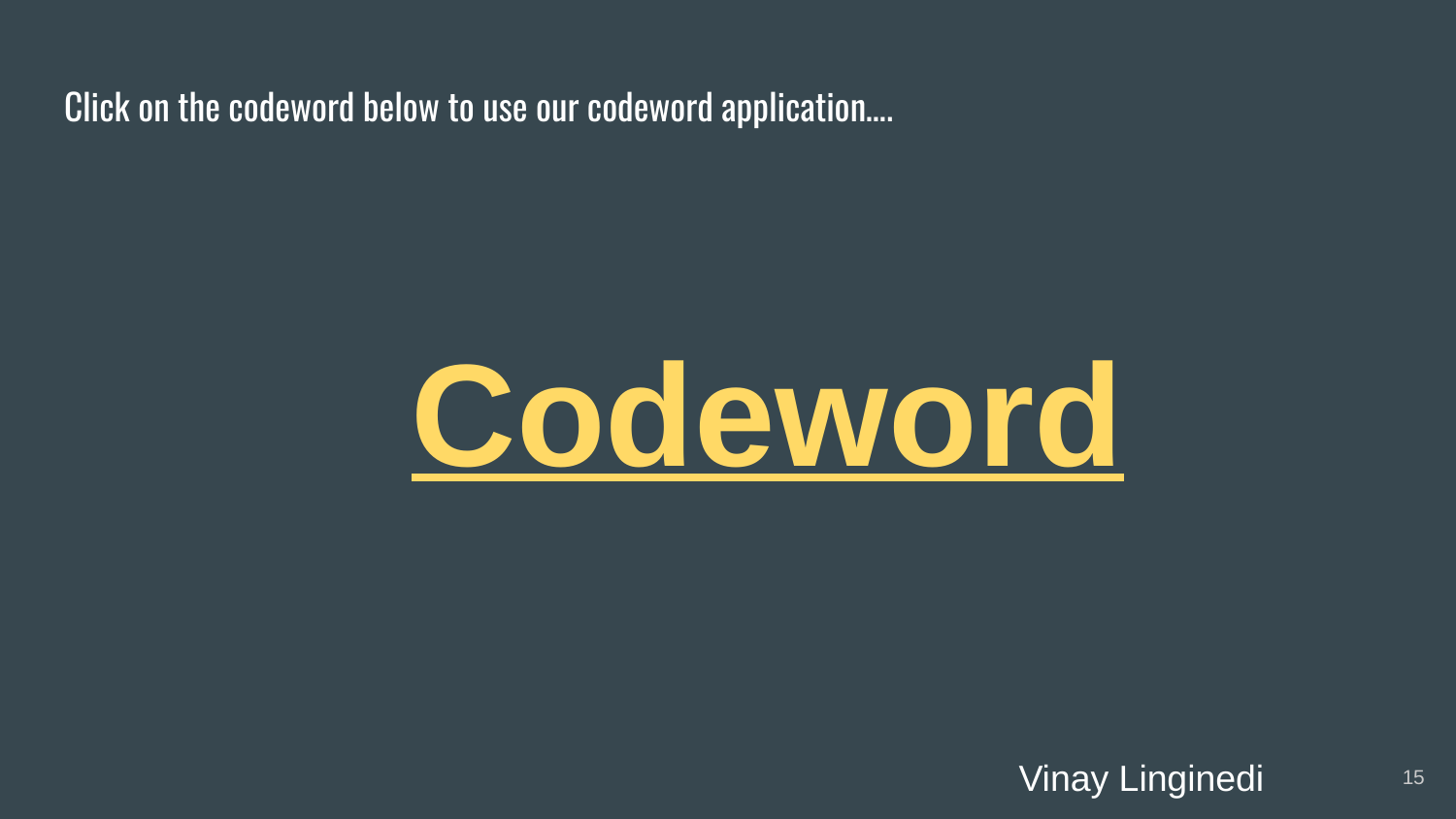

# Click on the codeword below to use our codeword application….

Codeword
Vinay Linginedi

15